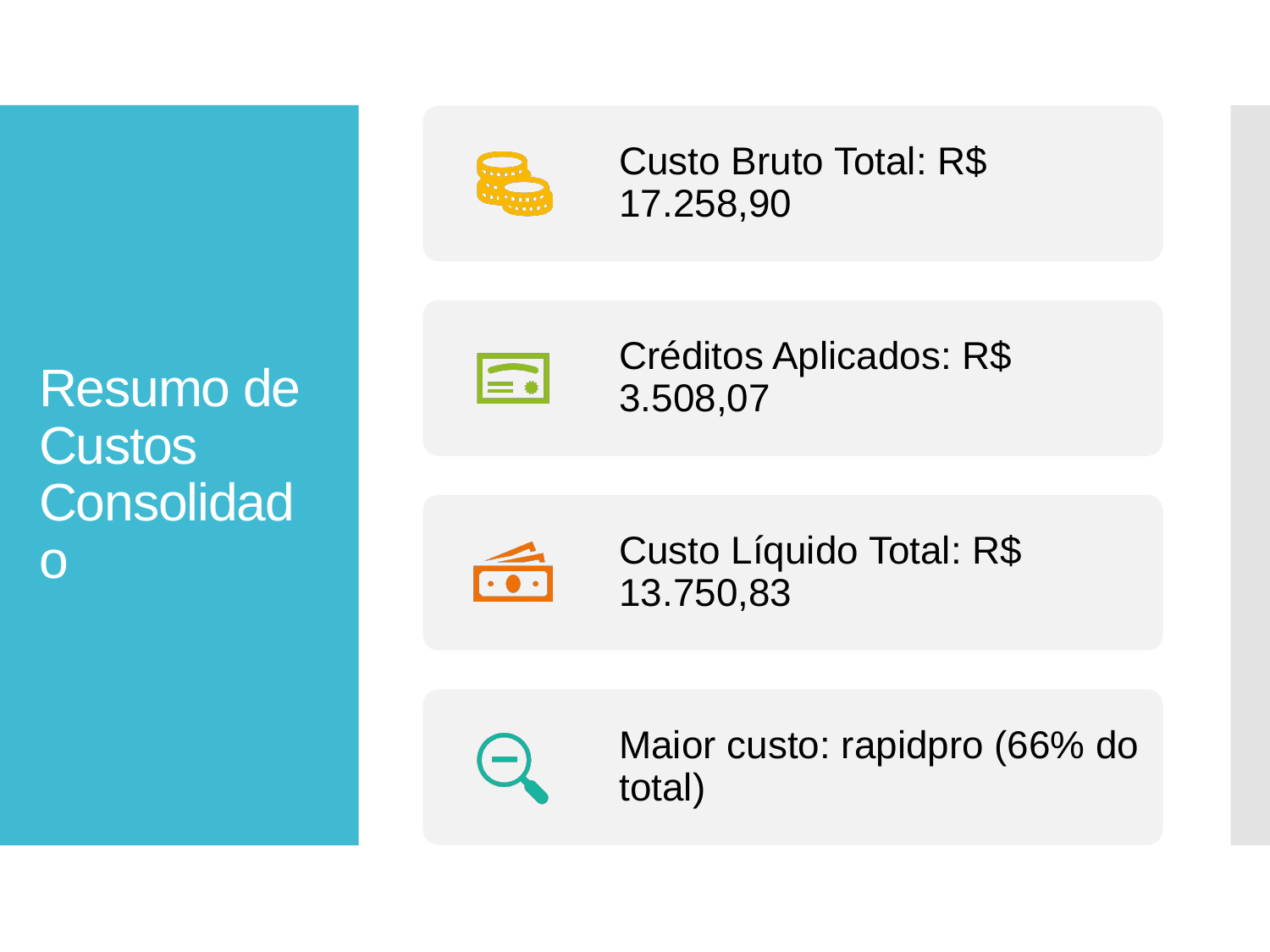

Custo Bruto Total: R$ 17.258,90
Créditos Aplicados: R$ 3.508,07
Custo Líquido Total: R$ 13.750,83
Maior custo: rapidpro (66% do total)
# Resumo de Custos Consolidado